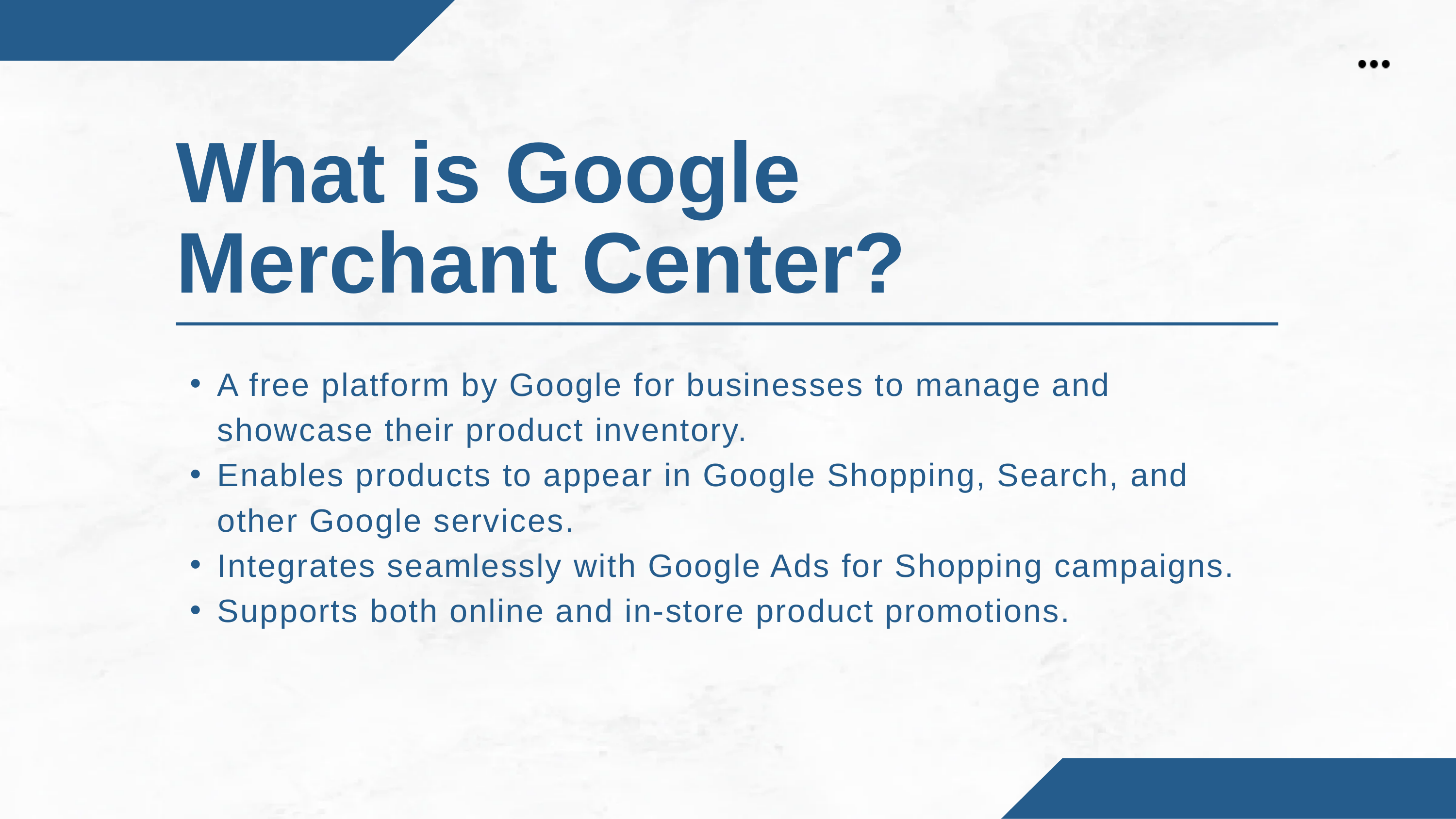

What is Google Merchant Center?

A free platform by Google for businesses to manage and showcase their product inventory.
Enables products to appear in Google Shopping, Search, and other Google services.
Integrates seamlessly with Google Ads for Shopping campaigns.
Supports both online and in-store product promotions.